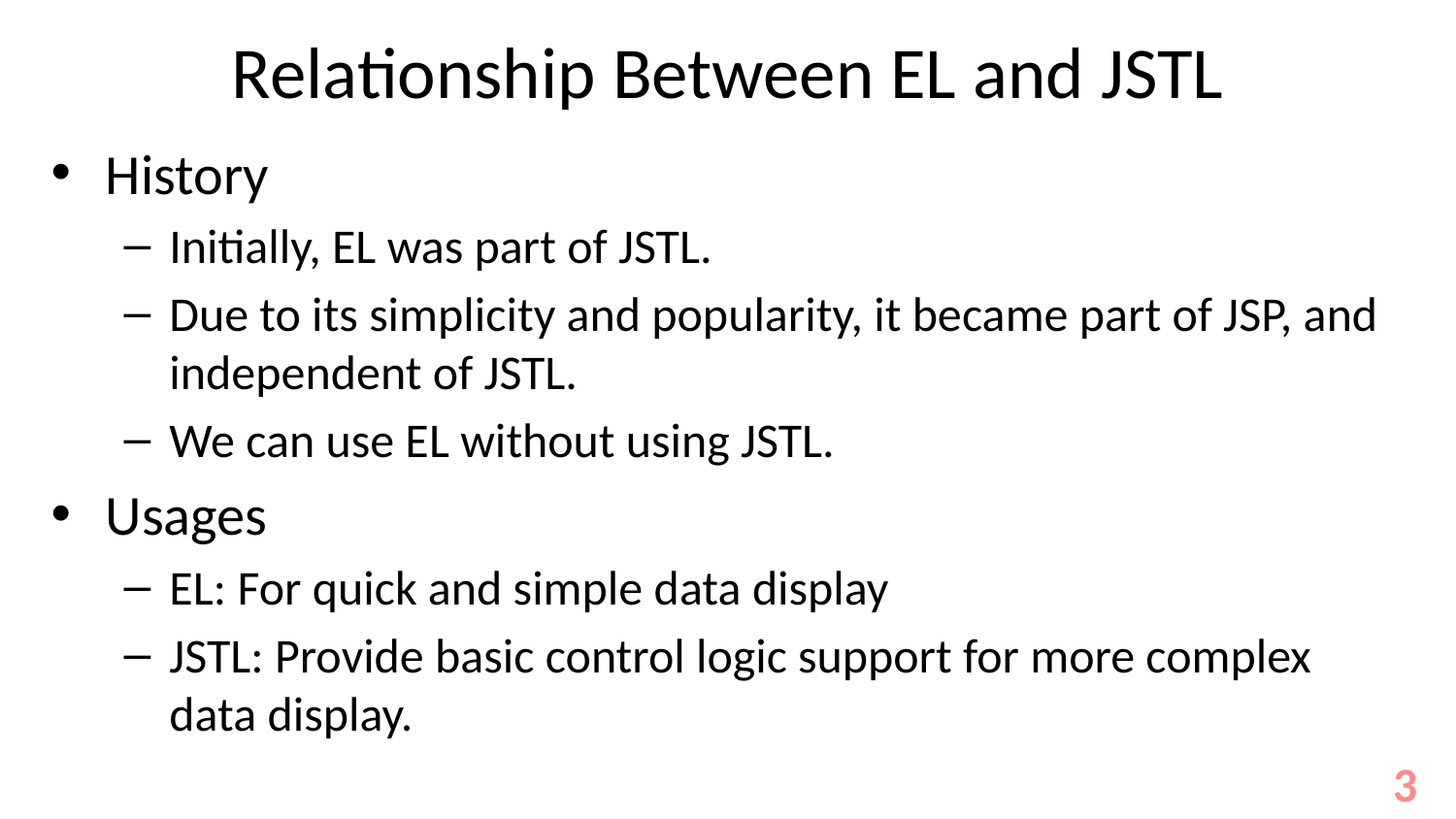

# Relationship Between EL and JSTL
History
Initially, EL was part of JSTL.
Due to its simplicity and popularity, it became part of JSP, and independent of JSTL.
We can use EL without using JSTL.
Usages
EL: For quick and simple data display
JSTL: Provide basic control logic support for more complex data display.
3